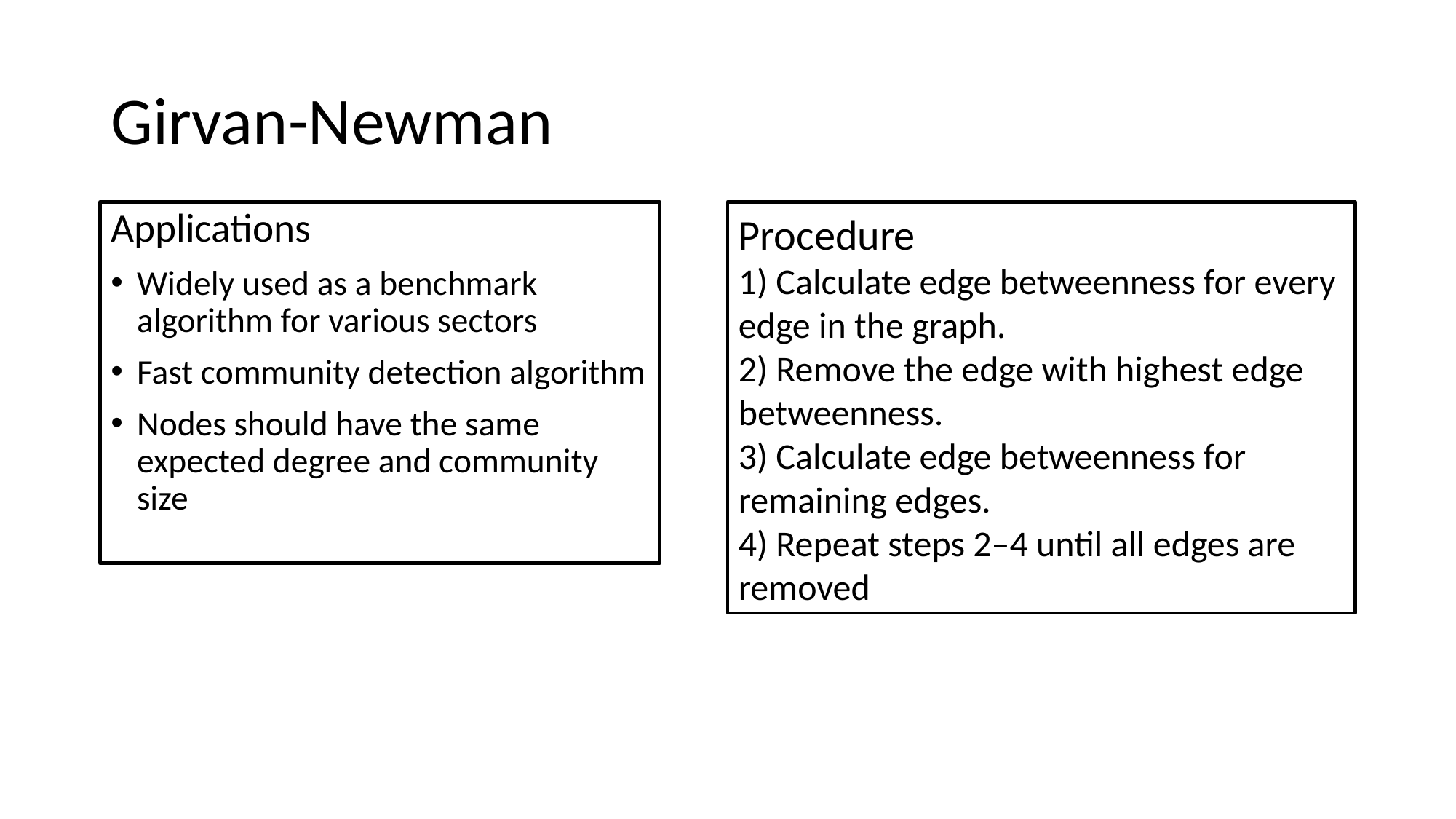

# Girvan-Newman
Applications
Widely used as a benchmark algorithm for various sectors
Fast community detection algorithm
Nodes should have the same expected degree and community size

Procedure
1) Calculate edge betweenness for every edge in the graph.
2) Remove the edge with highest edge betweenness.
3) Calculate edge betweenness for remaining edges.
4) Repeat steps 2–4 until all edges are removed